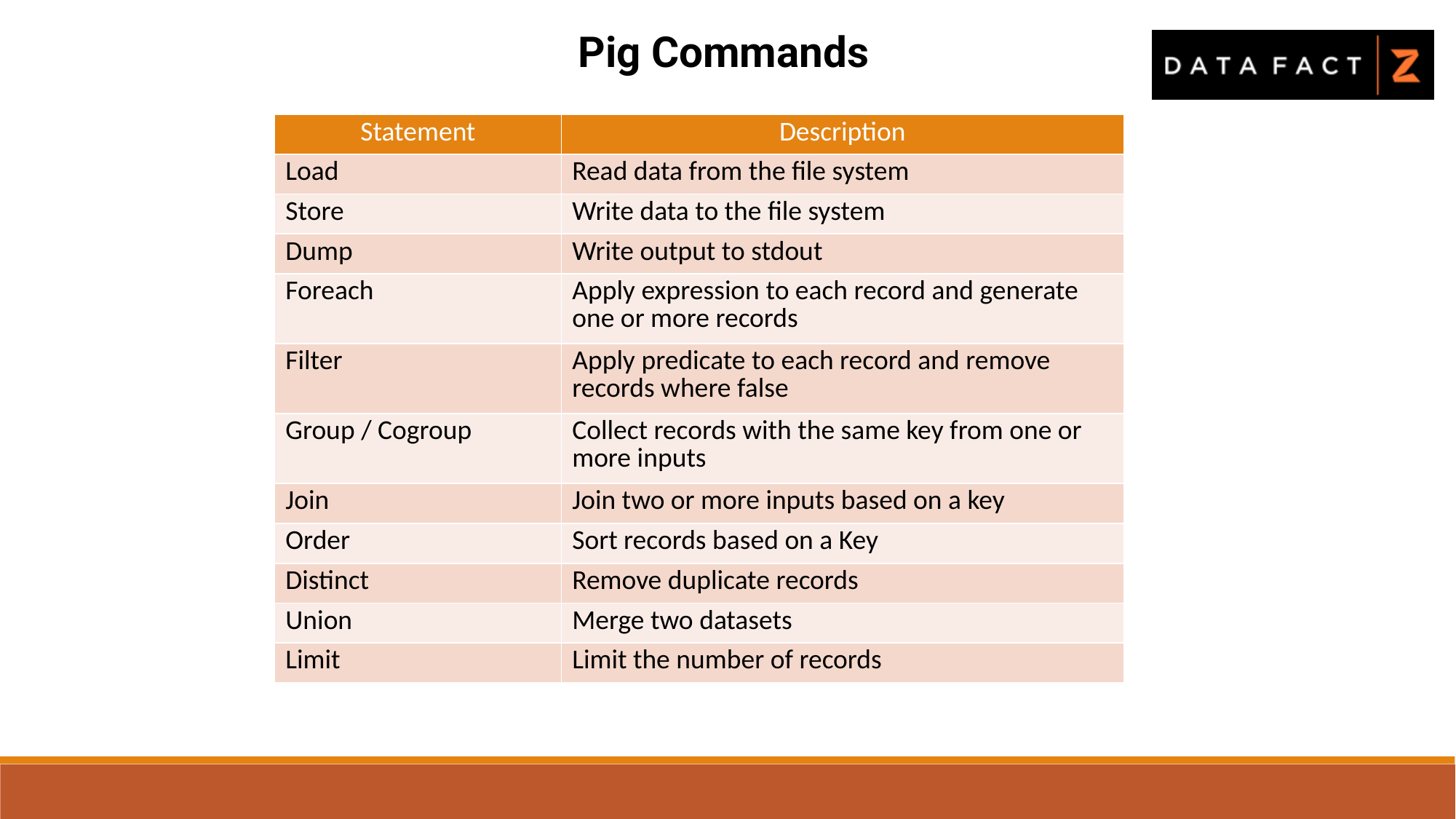

Pig Commands
| Statement | Description |
| --- | --- |
| Load | Read data from the file system |
| Store | Write data to the file system |
| Dump | Write output to stdout |
| Foreach | Apply expression to each record and generate one or more records |
| Filter | Apply predicate to each record and remove records where false |
| Group / Cogroup | Collect records with the same key from one or more inputs |
| Join | Join two or more inputs based on a key |
| Order | Sort records based on a Key |
| Distinct | Remove duplicate records |
| Union | Merge two datasets |
| Limit | Limit the number of records |